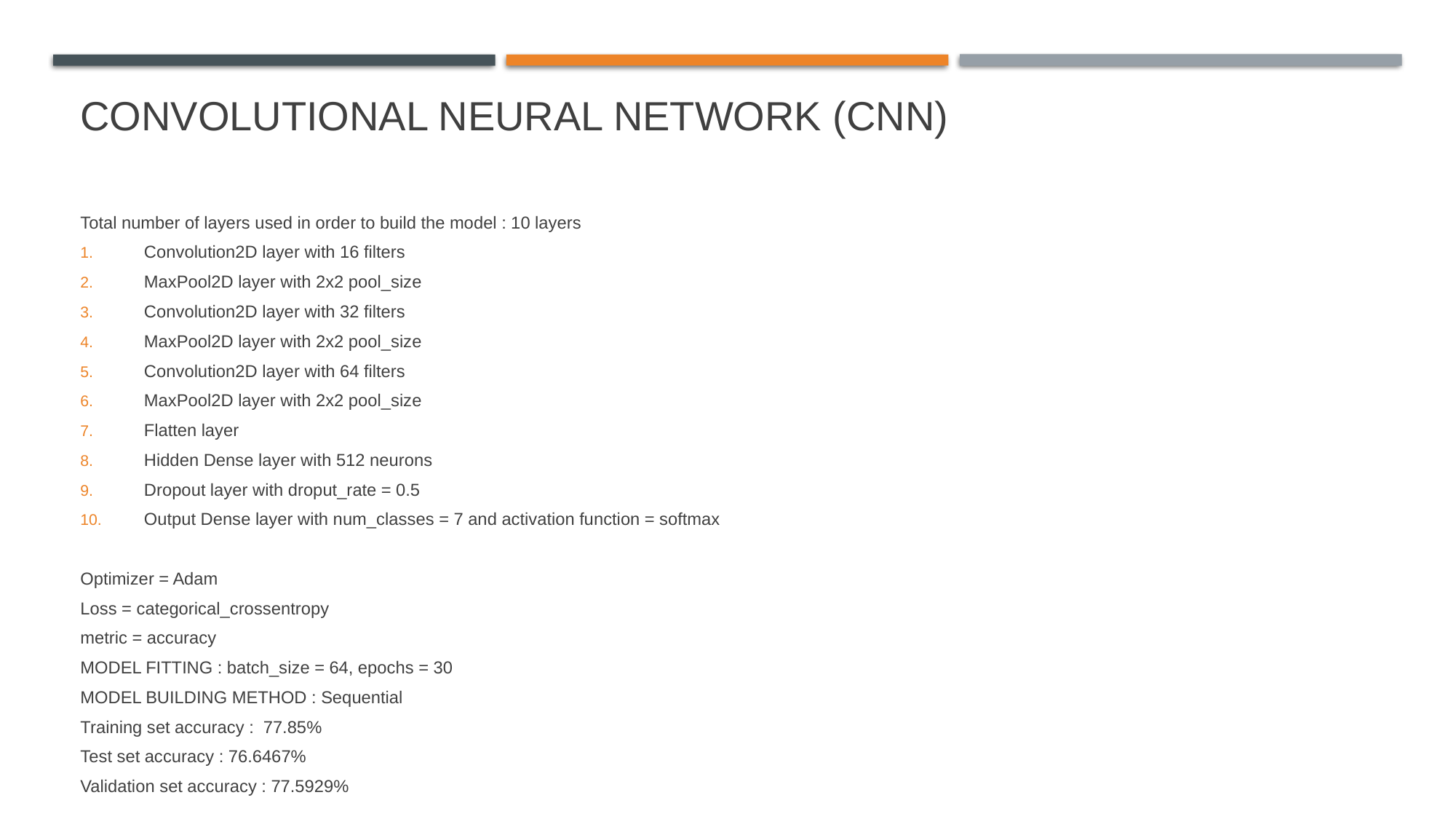

# CONVOLUTIONAL NEURAL NETWORK (CNN)

Total number of layers used in order to build the model : 10 layers
Convolution2D layer with 16 filters
MaxPool2D layer with 2x2 pool_size
Convolution2D layer with 32 filters
MaxPool2D layer with 2x2 pool_size
Convolution2D layer with 64 filters
MaxPool2D layer with 2x2 pool_size
Flatten layer
Hidden Dense layer with 512 neurons
Dropout layer with droput_rate = 0.5
Output Dense layer with num_classes = 7 and activation function = softmax

Optimizer = Adam
Loss = categorical_crossentropy
metric = accuracy
MODEL FITTING : batch_size = 64, epochs = 30
MODEL BUILDING METHOD : Sequential
Training set accuracy :  77.85%
Test set accuracy : 76.6467%
Validation set accuracy : 77.5929%